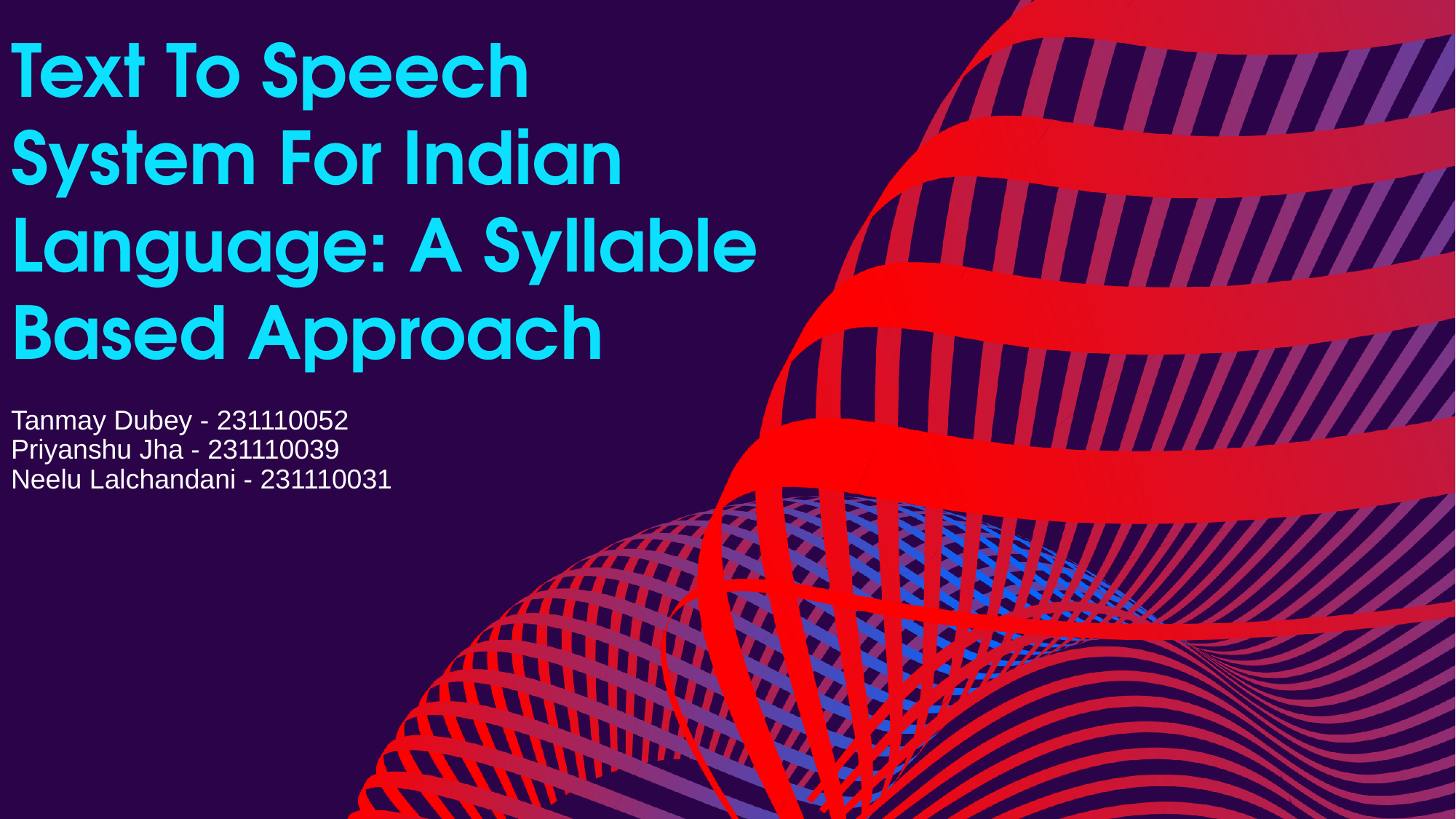

# Text To Speech System For Indian Language: A Syllable Based Approach
Tanmay Dubey - 231110052
Priyanshu Jha - 231110039
Neelu Lalchandani - 231110031